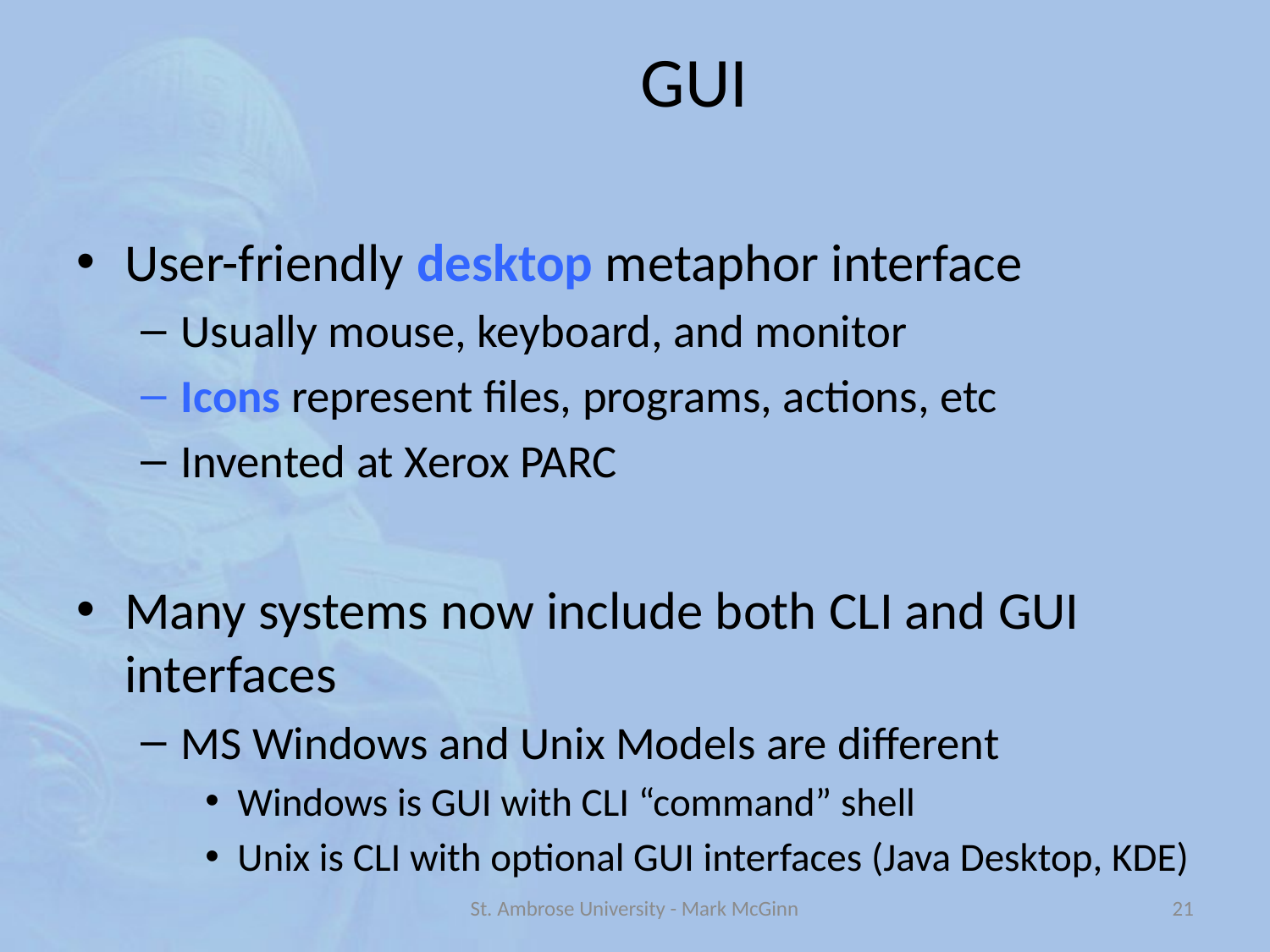

# GUI
User-friendly desktop metaphor interface
Usually mouse, keyboard, and monitor
Icons represent files, programs, actions, etc
Invented at Xerox PARC

Many systems now include both CLI and GUI interfaces
MS Windows and Unix Models are different
Windows is GUI with CLI “command” shell
Unix is CLI with optional GUI interfaces (Java Desktop, KDE)

St. Ambrose University - Mark McGinn
21